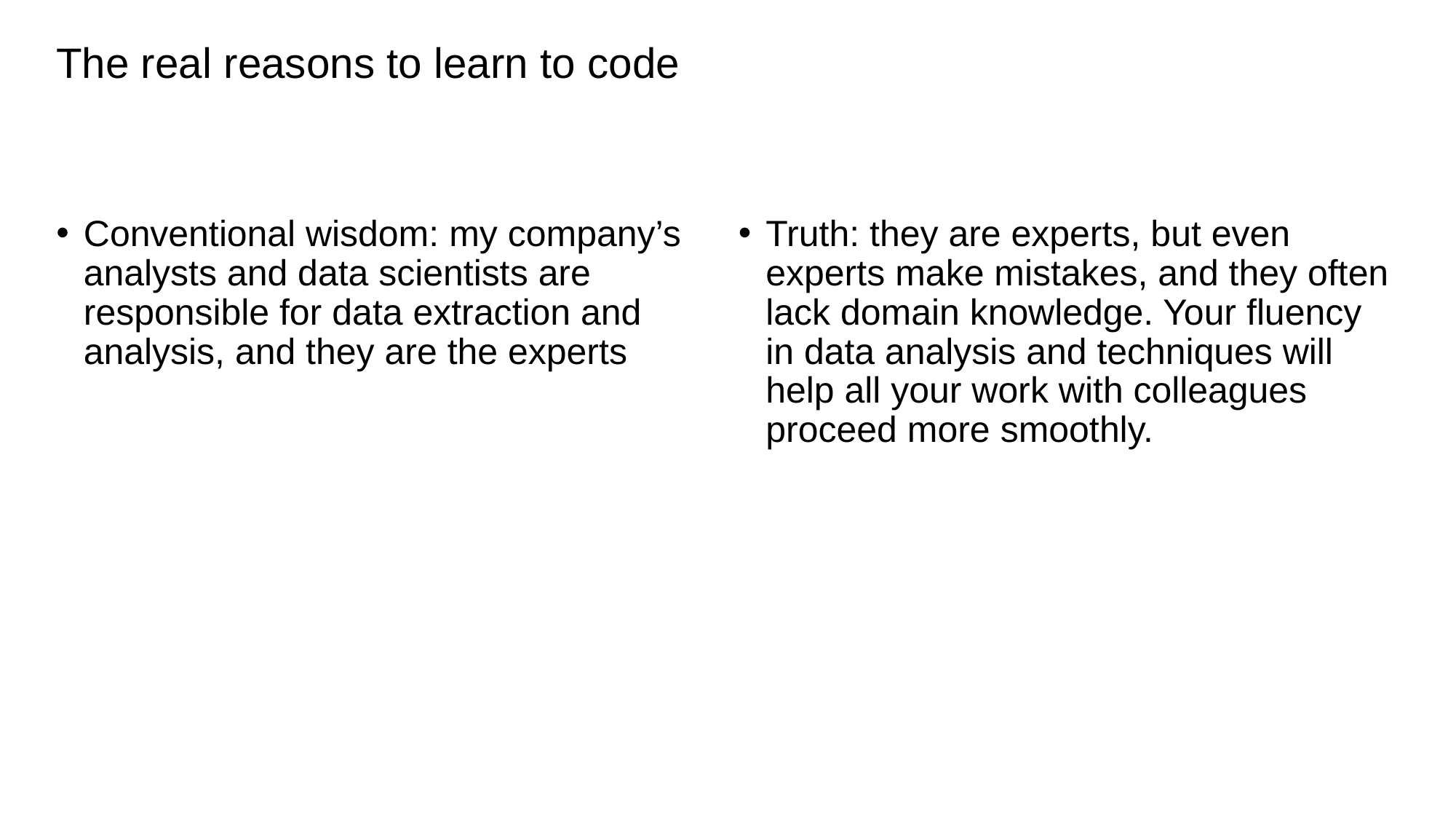

# The real reasons to learn to code
Conventional wisdom: my company’s analysts and data scientists are responsible for data extraction and analysis, and they are the experts
Truth: they are experts, but even experts make mistakes, and they often lack domain knowledge. Your fluency in data analysis and techniques will help all your work with colleagues proceed more smoothly.